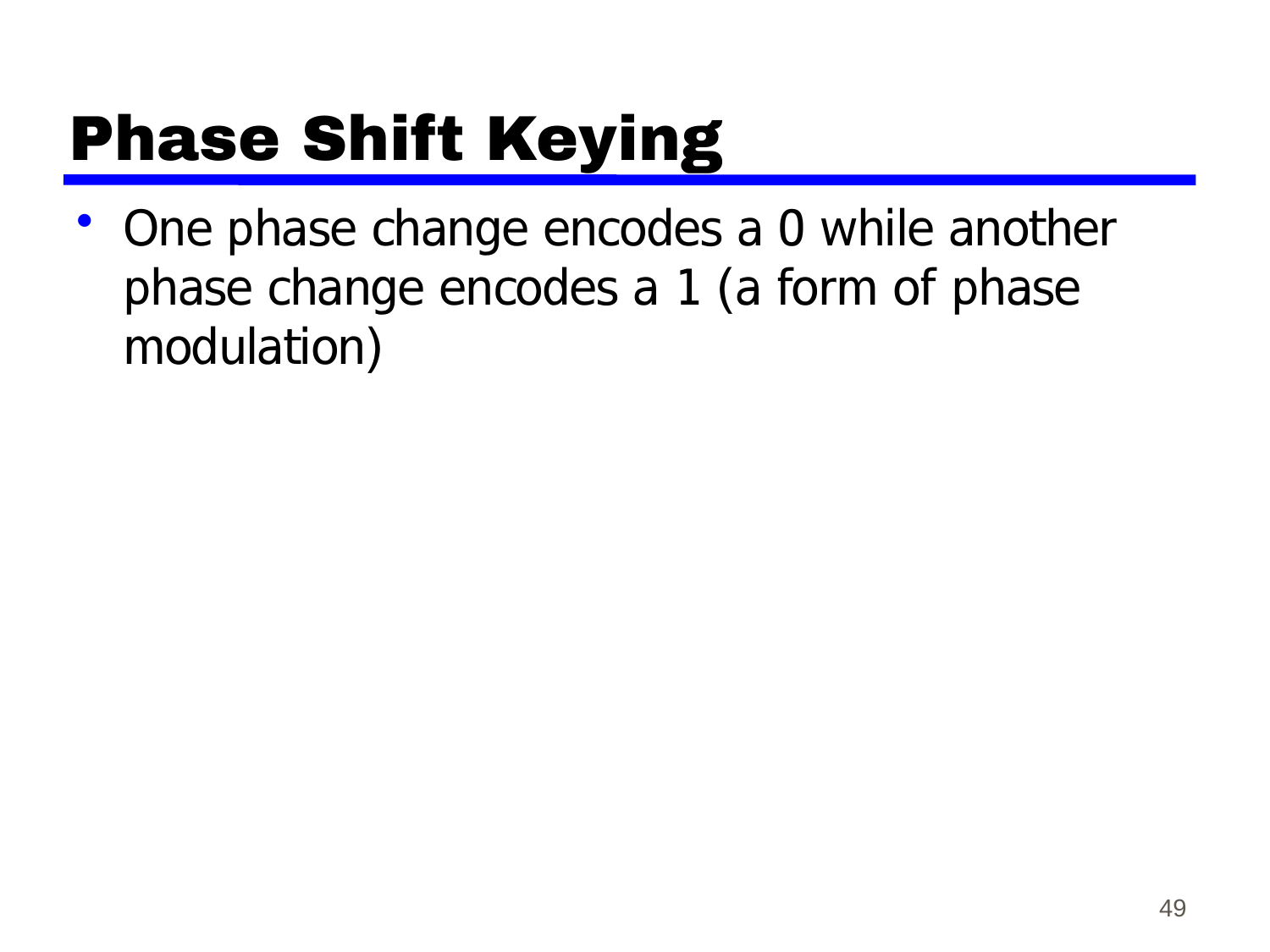

# Phase Shift Keying
One phase change encodes a 0 while another phase change encodes a 1 (a form of phase modulation)

49